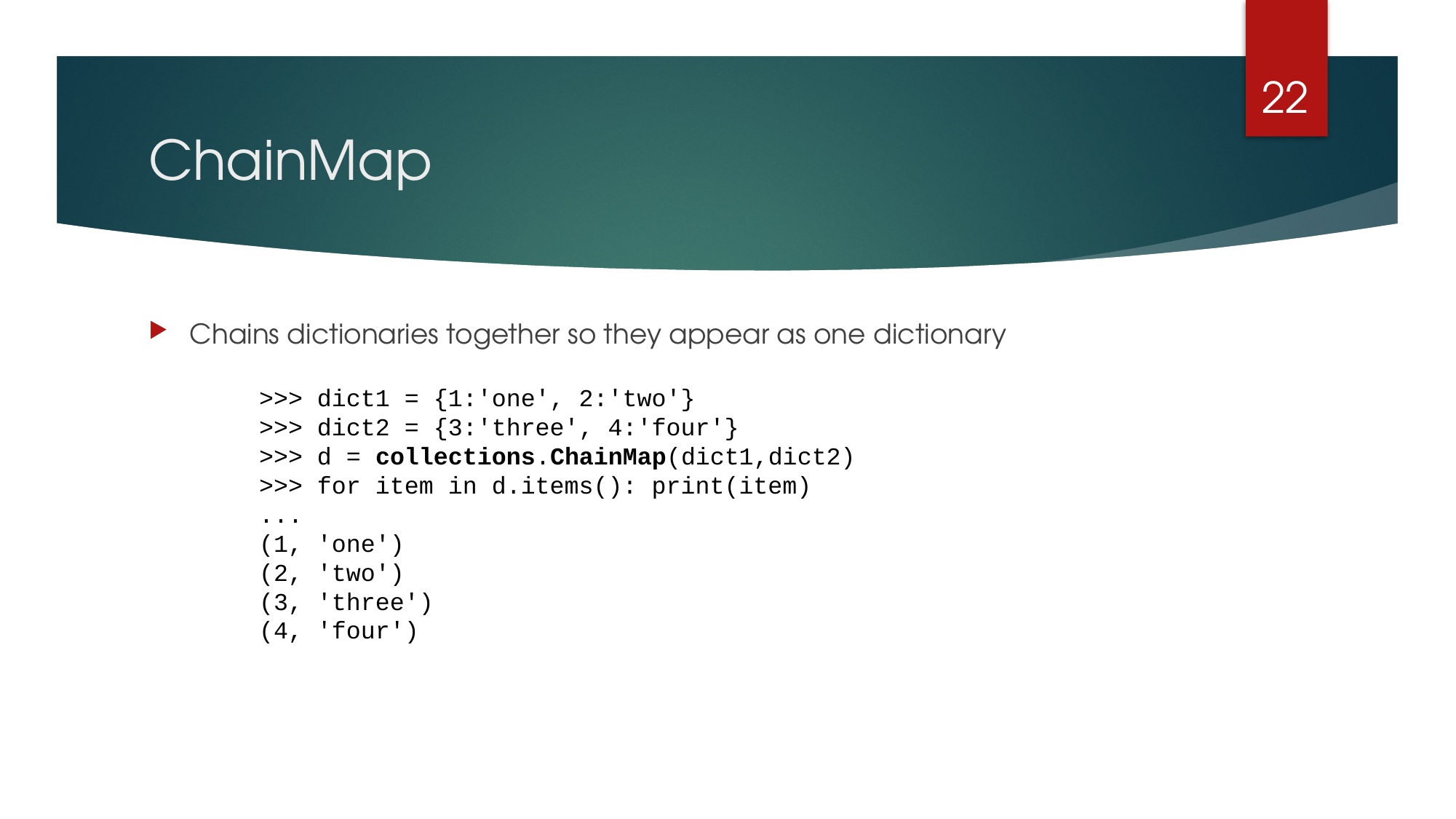

22
# ChainMap
Chains dictionaries together so they appear as one dictionary

>>> dict1 = {1:'one', 2:'two'}
>>> dict2 = {3:'three', 4:'four'}
>>> d = collections.ChainMap(dict1,dict2)
>>> for item in d.items(): print(item)
...
(1, 'one')
(2, 'two')
(3, 'three')
(4, 'four')